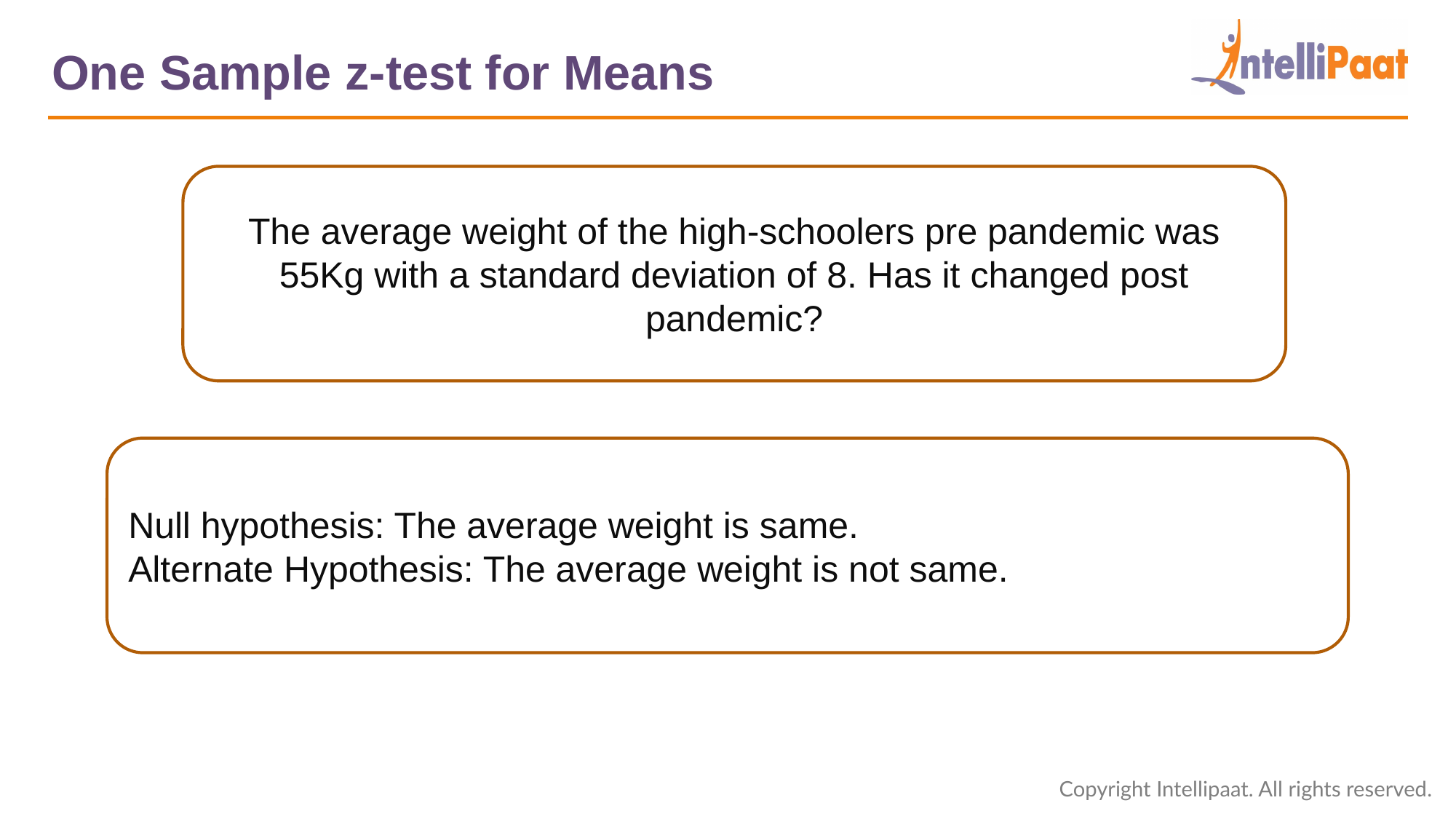

One Sample z-test for Means
The average weight of the high-schoolers pre pandemic was 55Kg with a standard deviation of 8. Has it changed post pandemic?
Null hypothesis: The average weight is same.
Alternate Hypothesis: The average weight is not same.